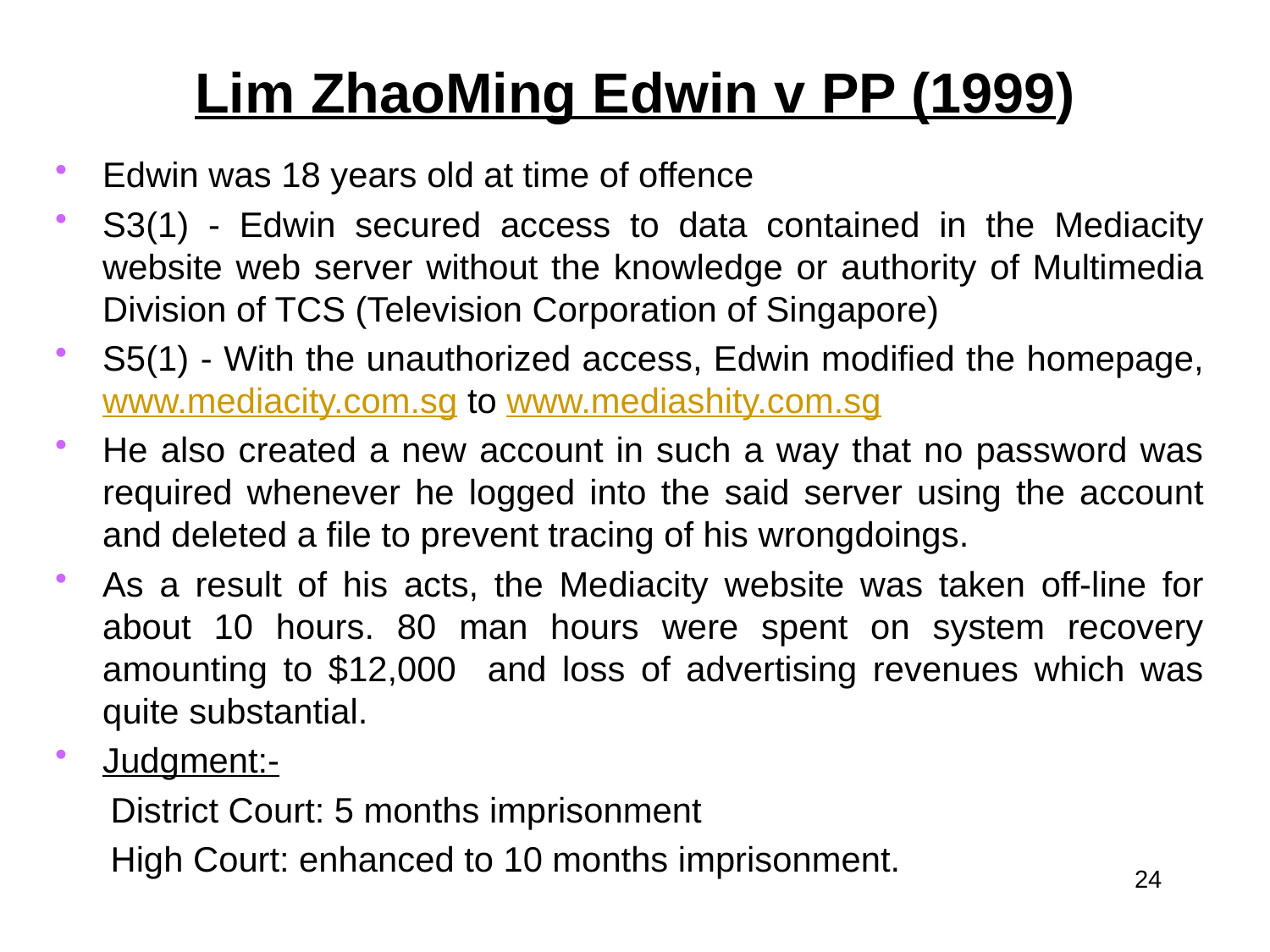

# Lim ZhaoMing Edwin v PP (1999)
Edwin was 18 years old at time of offence
S3(1) - Edwin secured access to data contained in the Mediacity website web server without the knowledge or authority of Multimedia Division of TCS (Television Corporation of Singapore)
S5(1) - With the unauthorized access, Edwin modified the homepage, www.mediacity.com.sg to www.mediashity.com.sg
He also created a new account in such a way that no password was required whenever he logged into the said server using the account and deleted a file to prevent tracing of his wrongdoings.
As a result of his acts, the Mediacity website was taken off-line for about 10 hours. 80 man hours were spent on system recovery amounting to $12,000  and loss of advertising revenues which was quite substantial.
Judgment:-
District Court: 5 months imprisonment
High Court: enhanced to 10 months imprisonment.
24